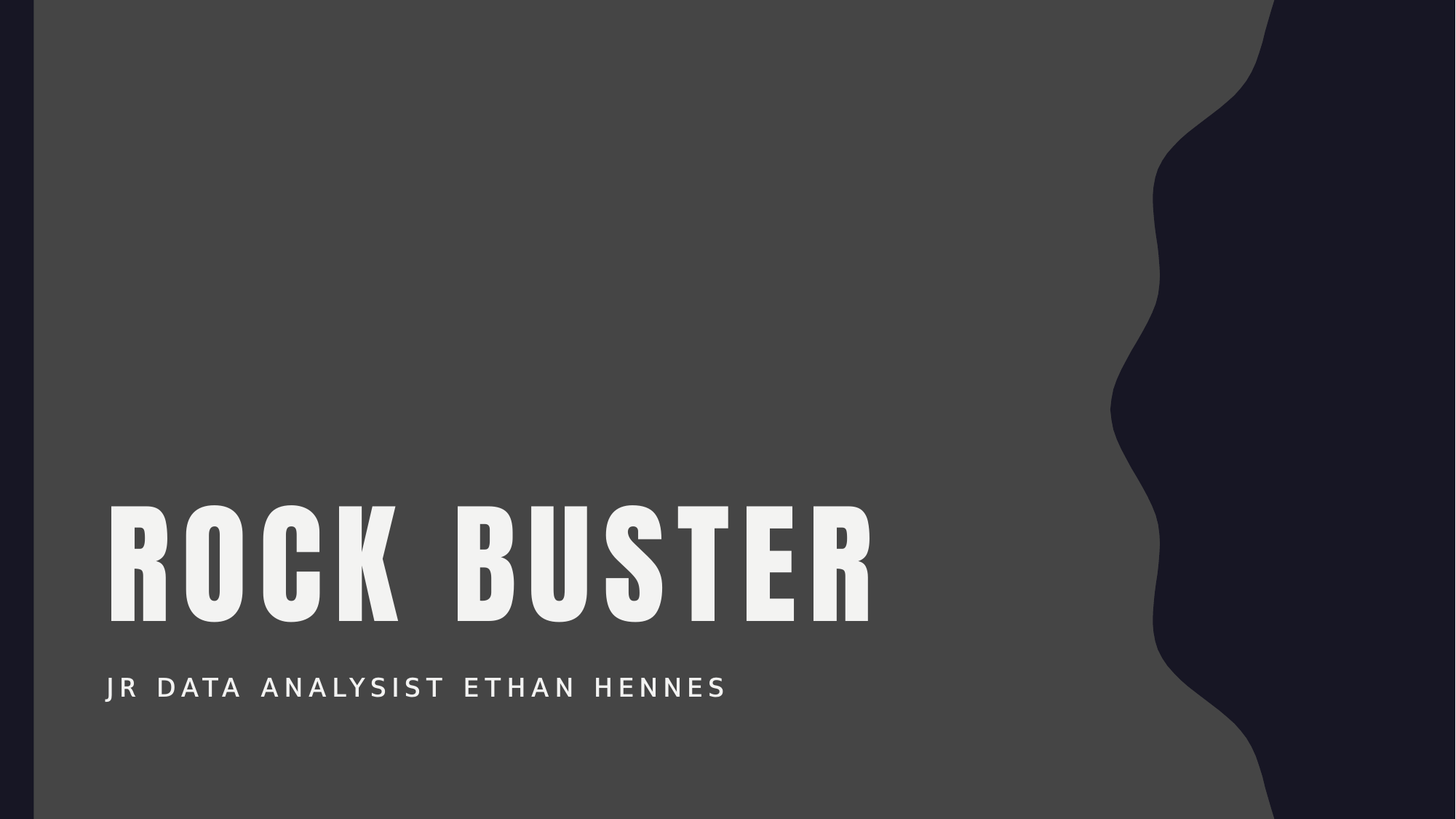

# Rock Buster
Jr Data Analysist Ethan Hennes